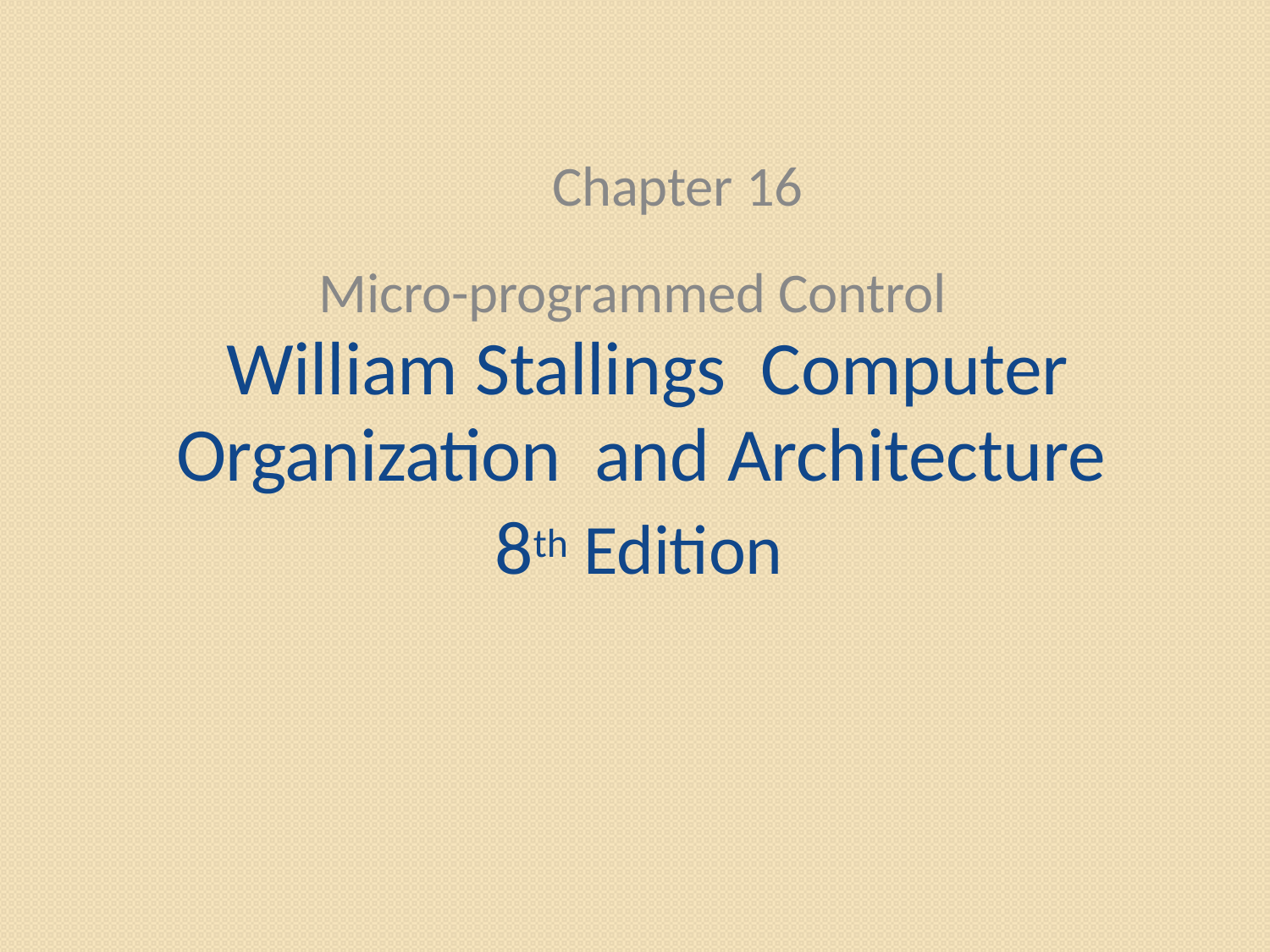

Chapter 16
# Micro-programmed Control William Stallings  Computer Organization  and Architecture
8th Edition